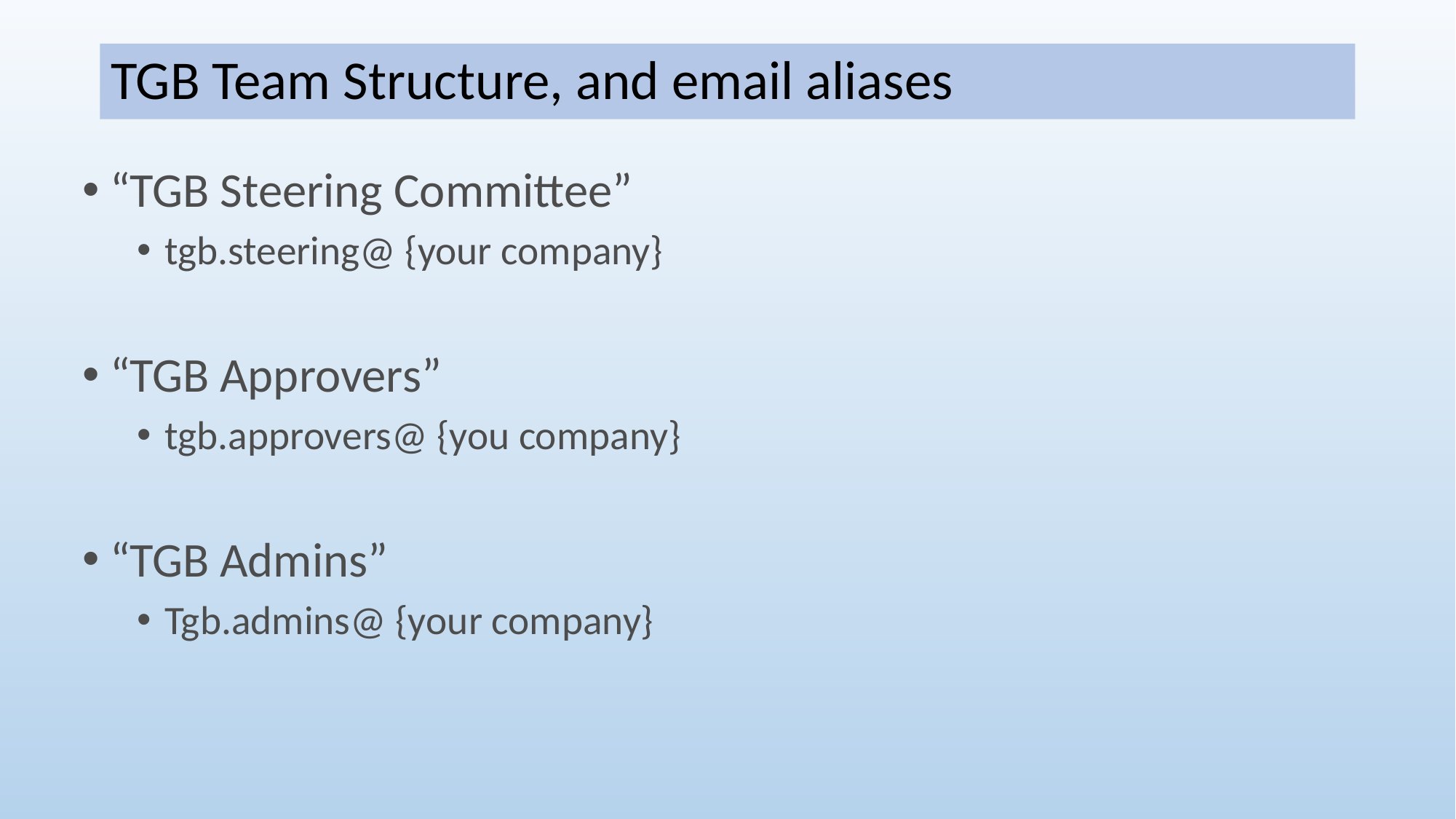

# TGB Team Structure, and email aliases
“TGB Steering Committee”
tgb.steering@ {your company}

“TGB Approvers”
tgb.approvers@ {you company}

“TGB Admins”
Tgb.admins@ {your company}